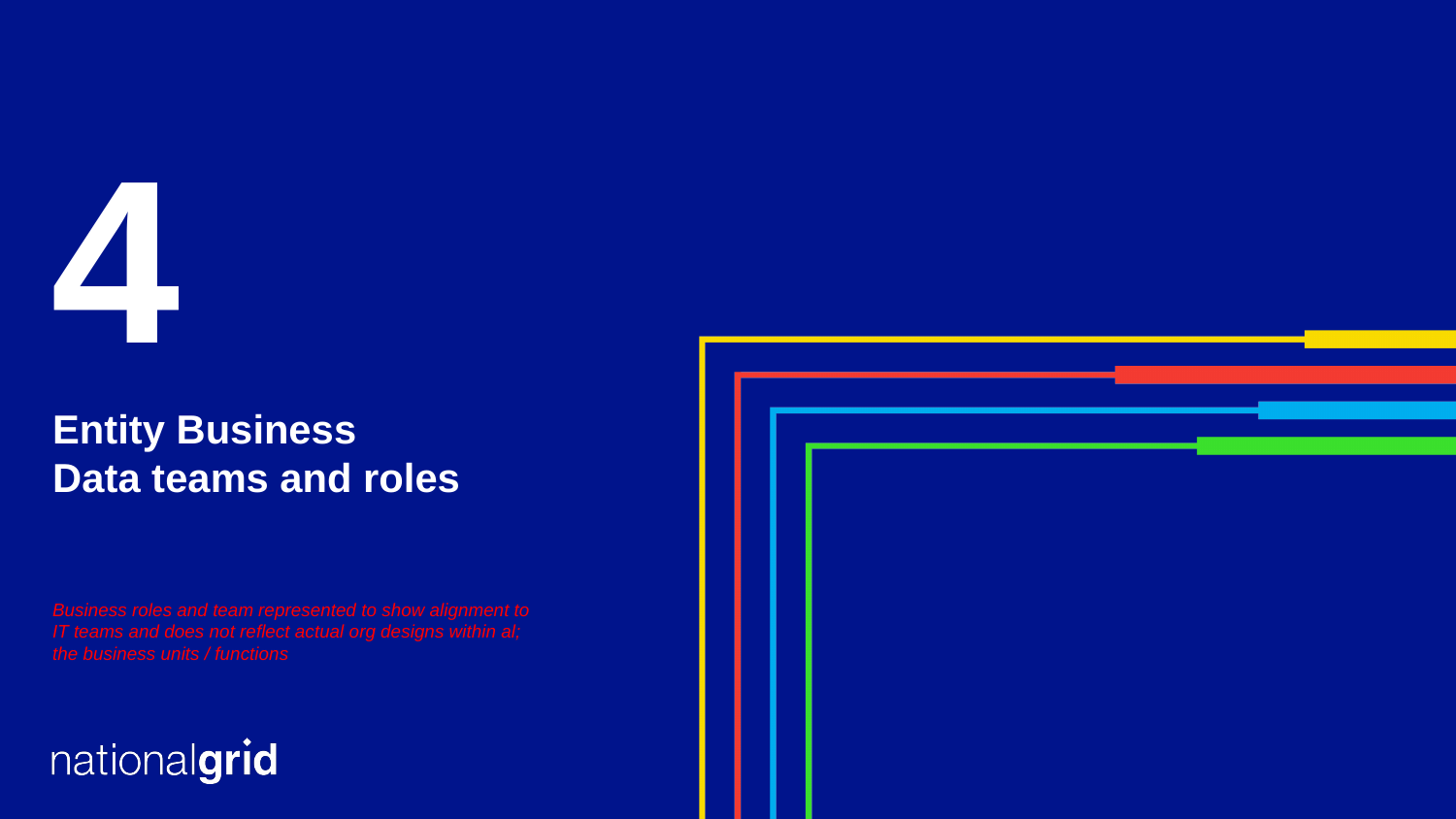

4
Entity Business
Data teams and roles

Business roles and team represented to show alignment to IT teams and does not reflect actual org designs within al; the business units / functions